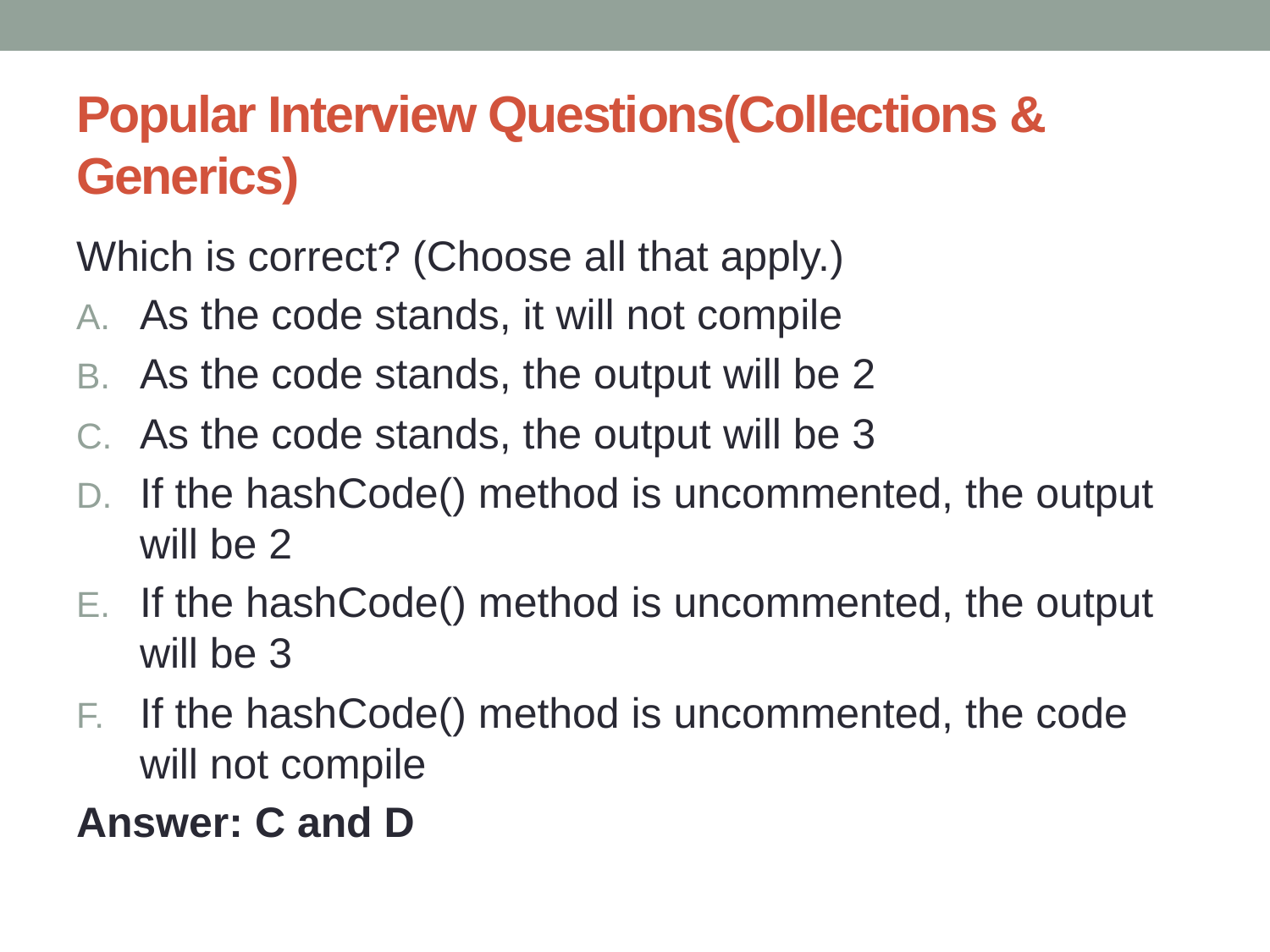

# Popular Interview Questions(Collections & Generics)
Which is correct? (Choose all that apply.)
As the code stands, it will not compile
As the code stands, the output will be 2
As the code stands, the output will be 3
If the hashCode() method is uncommented, the output will be 2
If the hashCode() method is uncommented, the output will be 3
If the hashCode() method is uncommented, the code will not compile
Answer: C and D